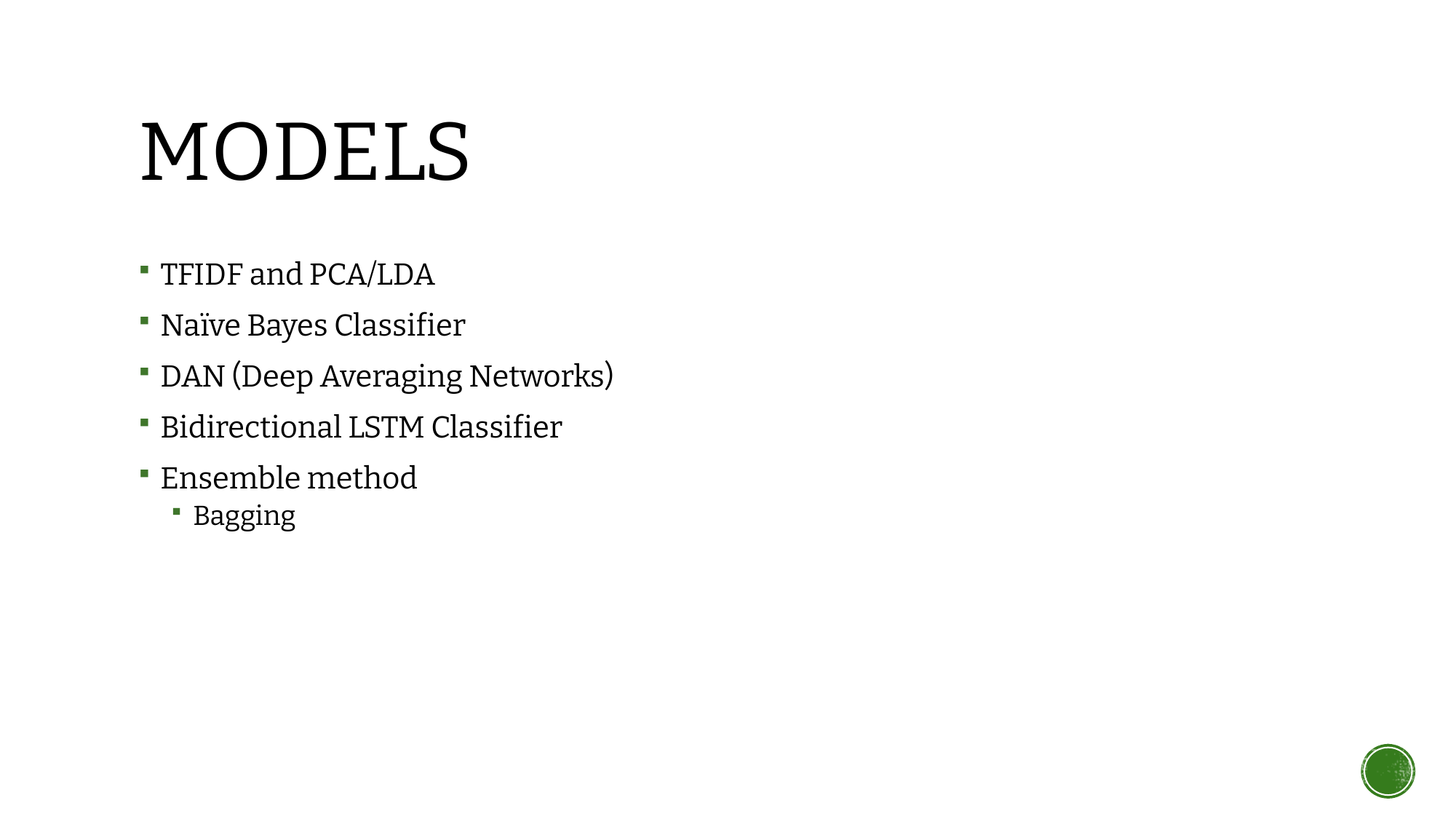

# Models
TFIDF and PCA/LDA
Naïve Bayes Classifier
DAN (Deep Averaging Networks)
Bidirectional LSTM Classifier
Ensemble method
Bagging